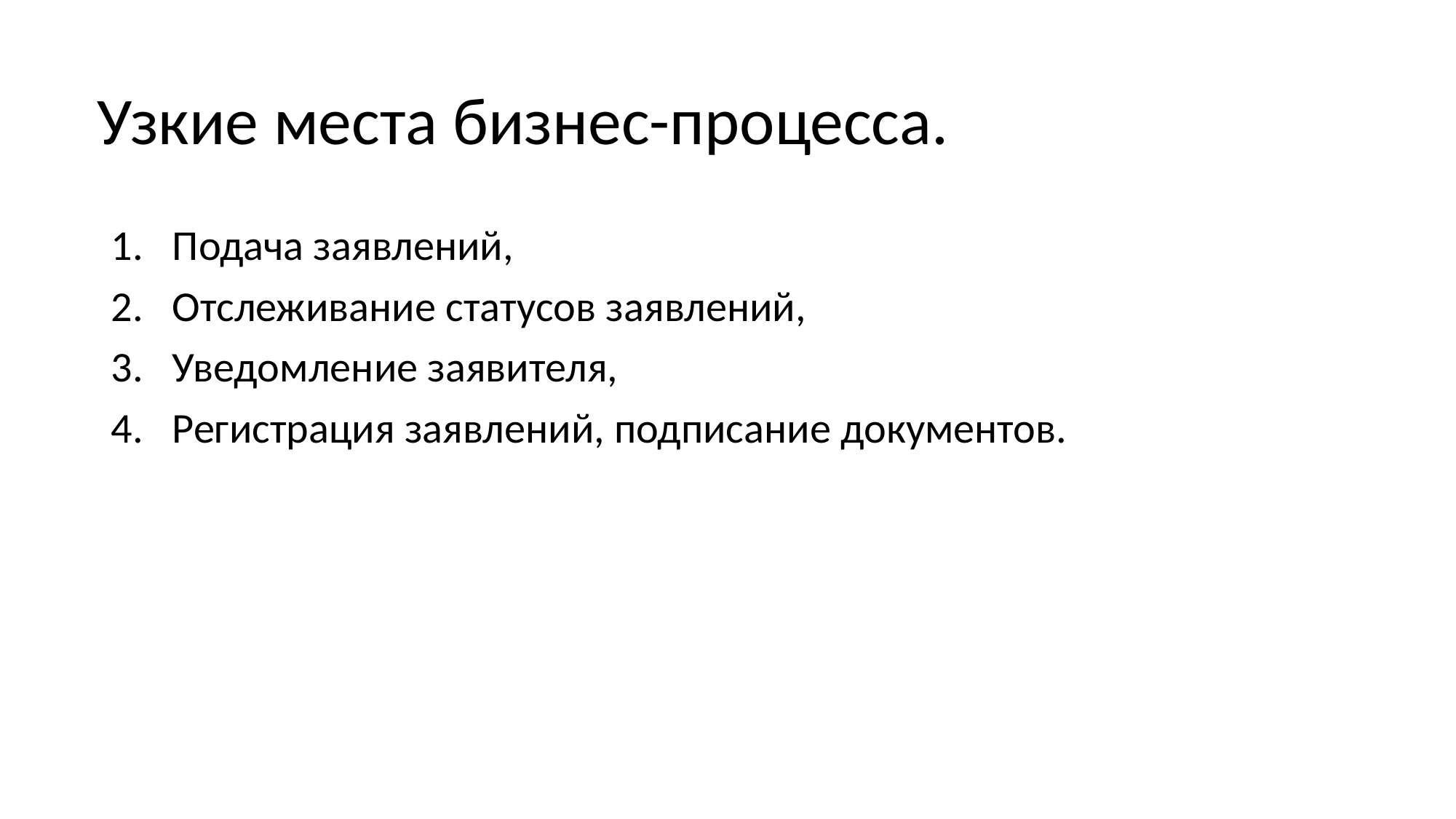

# Узкие места бизнес-процесса.
Подача заявлений,
Отслеживание статусов заявлений,
Уведомление заявителя,
Регистрация заявлений, подписание документов.